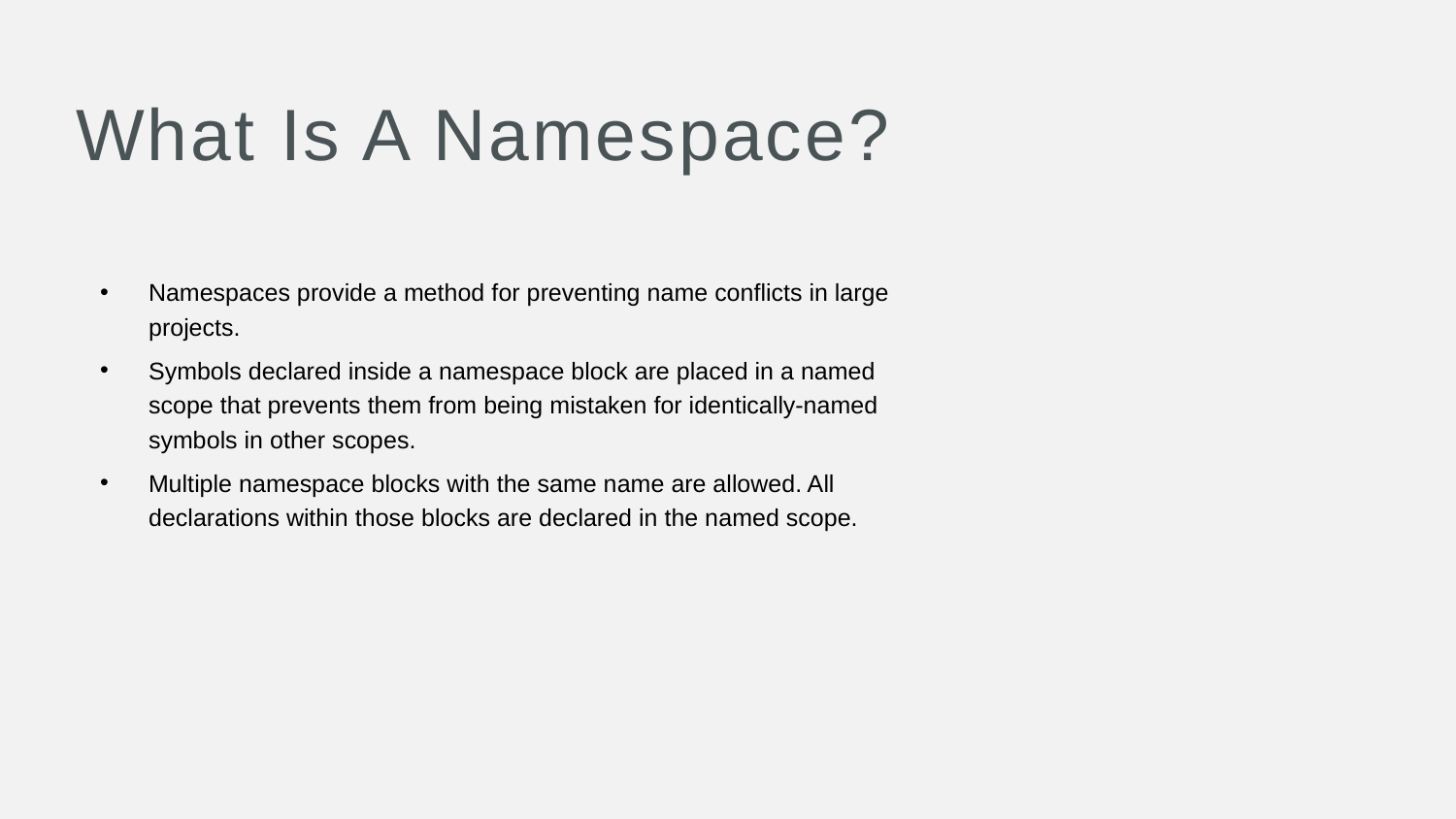

# What Is A Namespace?
Namespaces provide a method for preventing name conflicts in large projects.
Symbols declared inside a namespace block are placed in a named scope that prevents them from being mistaken for identically-named symbols in other scopes.
Multiple namespace blocks with the same name are allowed. All declarations within those blocks are declared in the named scope.